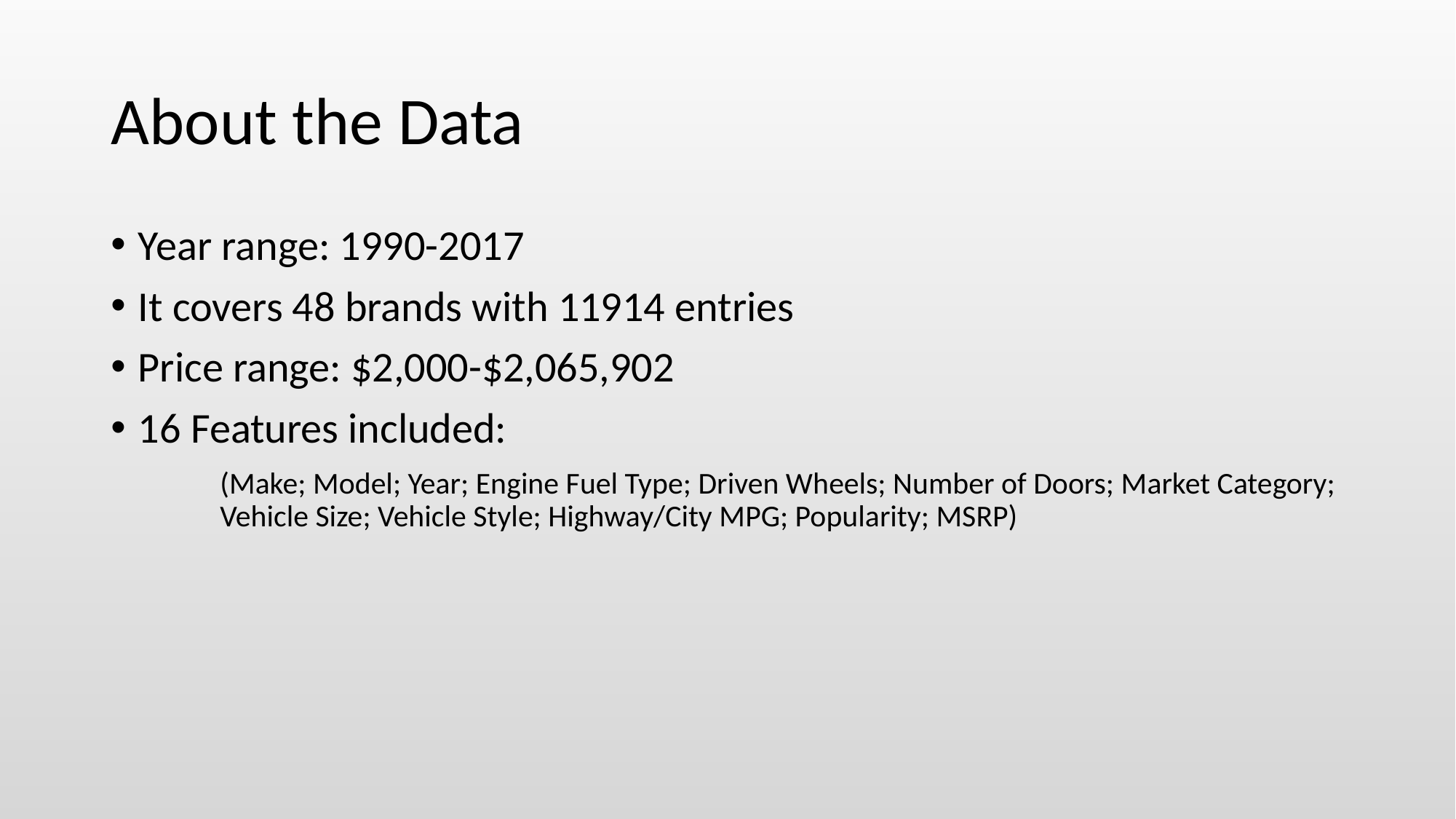

# About the Data
Year range: 1990-2017
It covers 48 brands with 11914 entries
Price range: $2,000-$2,065,902
16 Features included:
	(Make; Model; Year; Engine Fuel Type; Driven Wheels; Number of Doors; Market Category; 	Vehicle Size; Vehicle Style; Highway/City MPG; Popularity; MSRP)